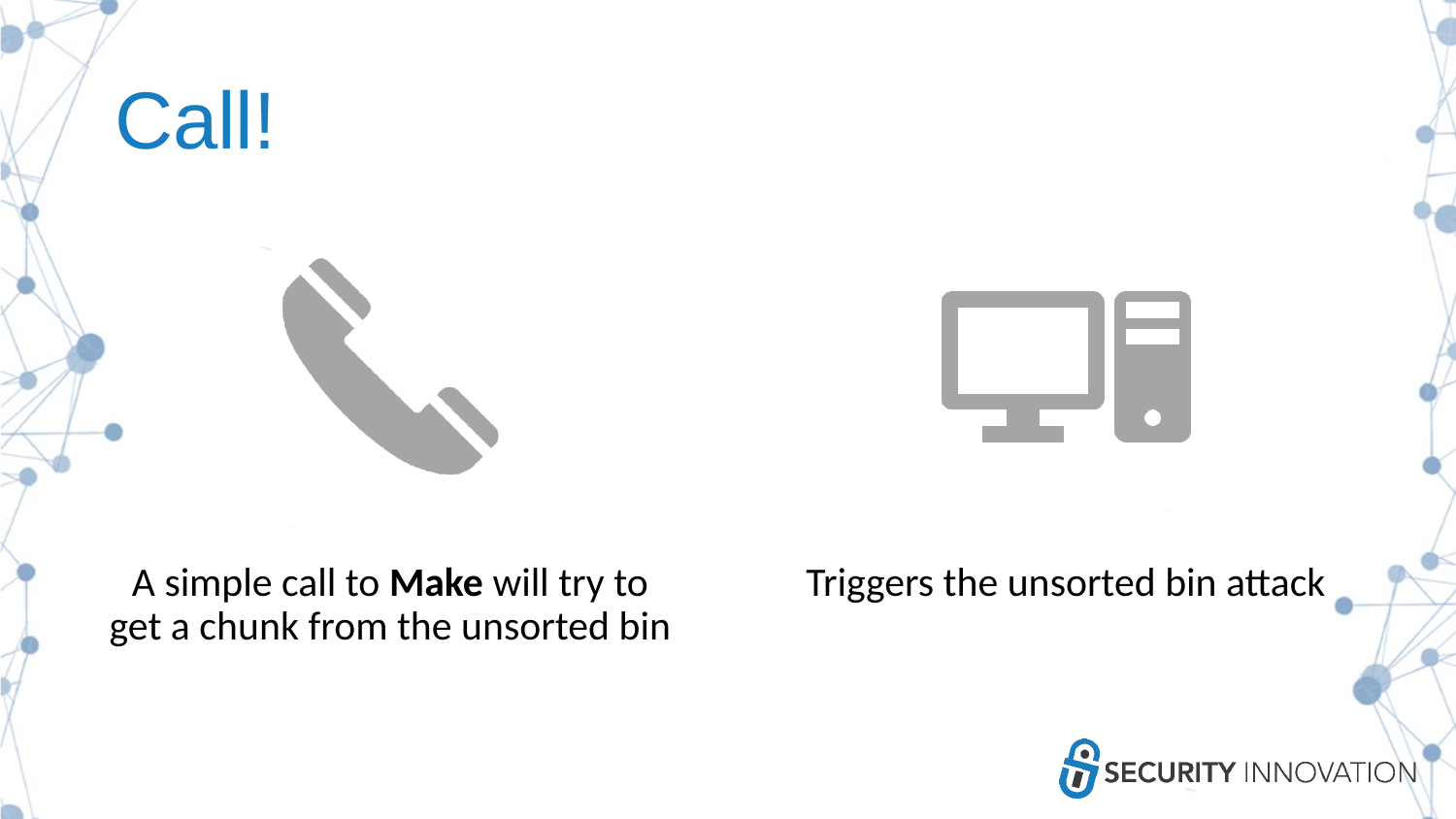

# Call!
A simple call to Make will try to get a chunk from the unsorted bin
Triggers the unsorted bin attack